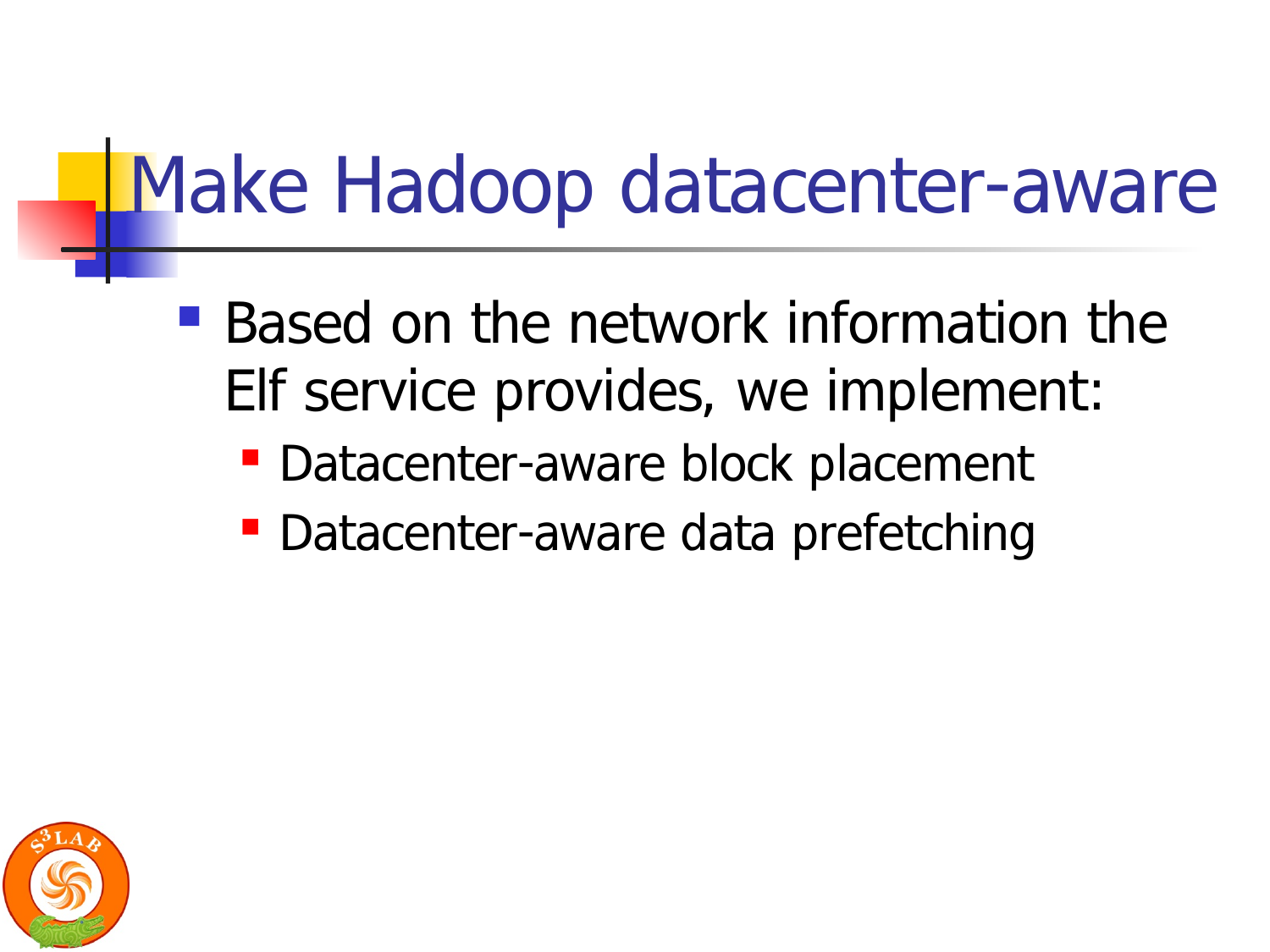

# Make Hadoop datacenter-aware
Based on the network information the Elf service provides, we implement:
Datacenter-aware block placement
Datacenter-aware data prefetching